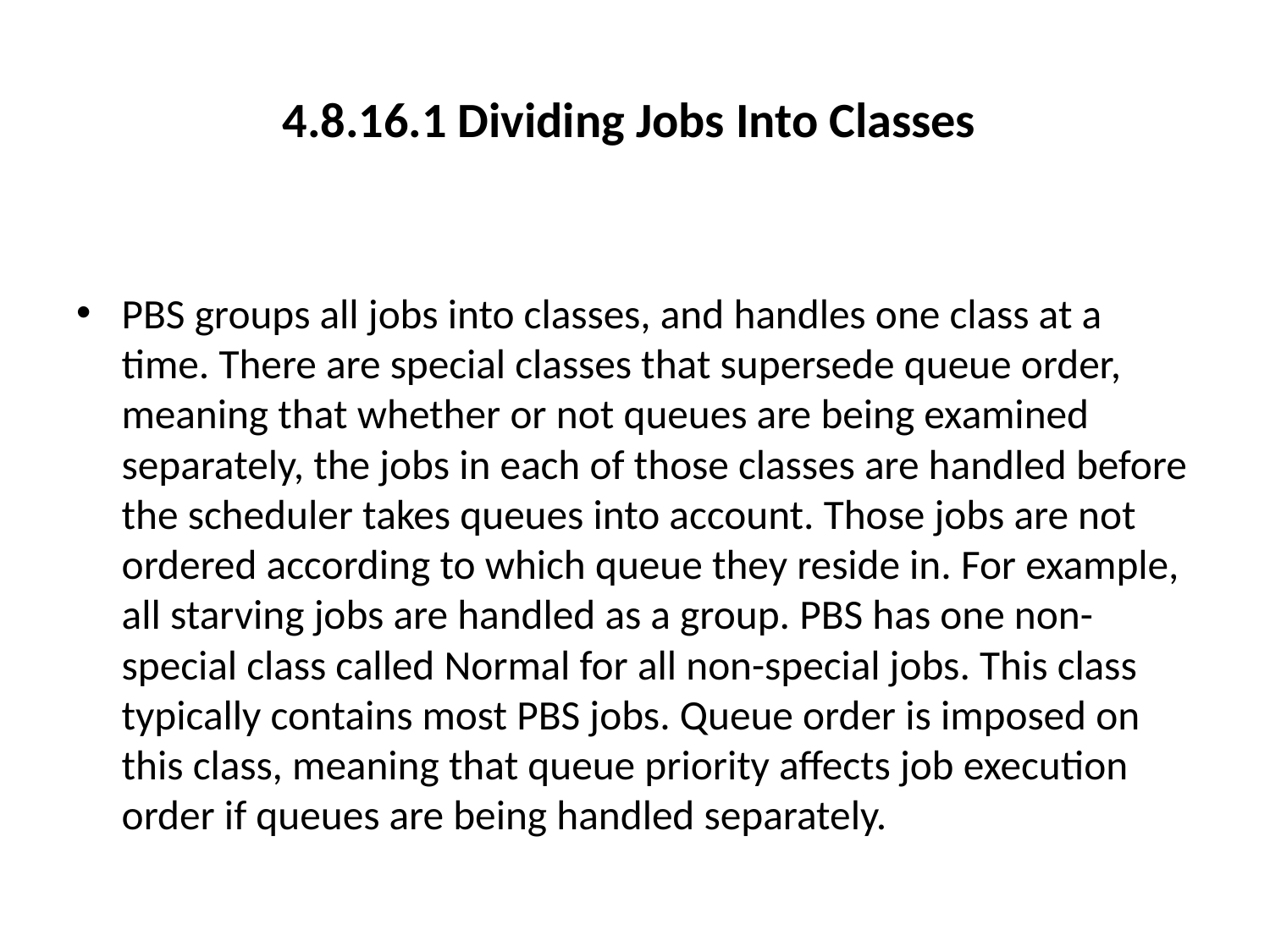

# 4.8.16.1 Dividing Jobs Into Classes

PBS groups all jobs into classes, and handles one class at a time. There are special classes that supersede queue order, meaning that whether or not queues are being examined separately, the jobs in each of those classes are handled before the scheduler takes queues into account. Those jobs are not ordered according to which queue they reside in. For example, all starving jobs are handled as a group. PBS has one non-special class called Normal for all non-special jobs. This class typically contains most PBS jobs. Queue order is imposed on this class, meaning that queue priority affects job execution order if queues are being handled separately.